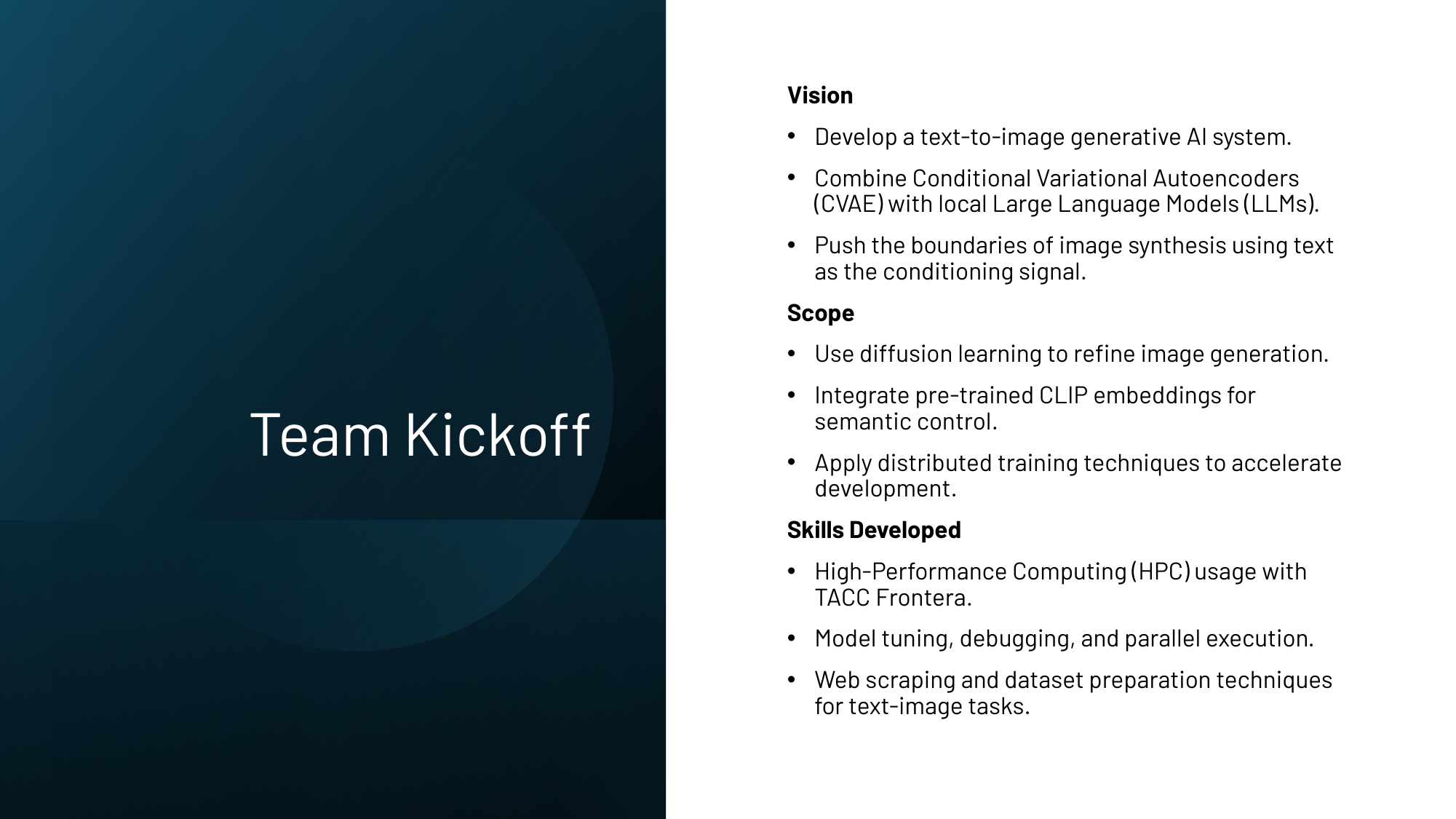

# Team Kickoff

Vision
Develop a text-to-image generative AI system.
Combine Conditional Variational Autoencoders (CVAE) with local Large Language Models (LLMs).
Push the boundaries of image synthesis using text as the conditioning signal.
Scope
Use diffusion learning to refine image generation.
Integrate pre-trained CLIP embeddings for semantic control.
Apply distributed training techniques to accelerate development.
Skills Developed
High-Performance Computing (HPC) usage with TACC Frontera.
Model tuning, debugging, and parallel execution.
Web scraping and dataset preparation techniques for text-image tasks.